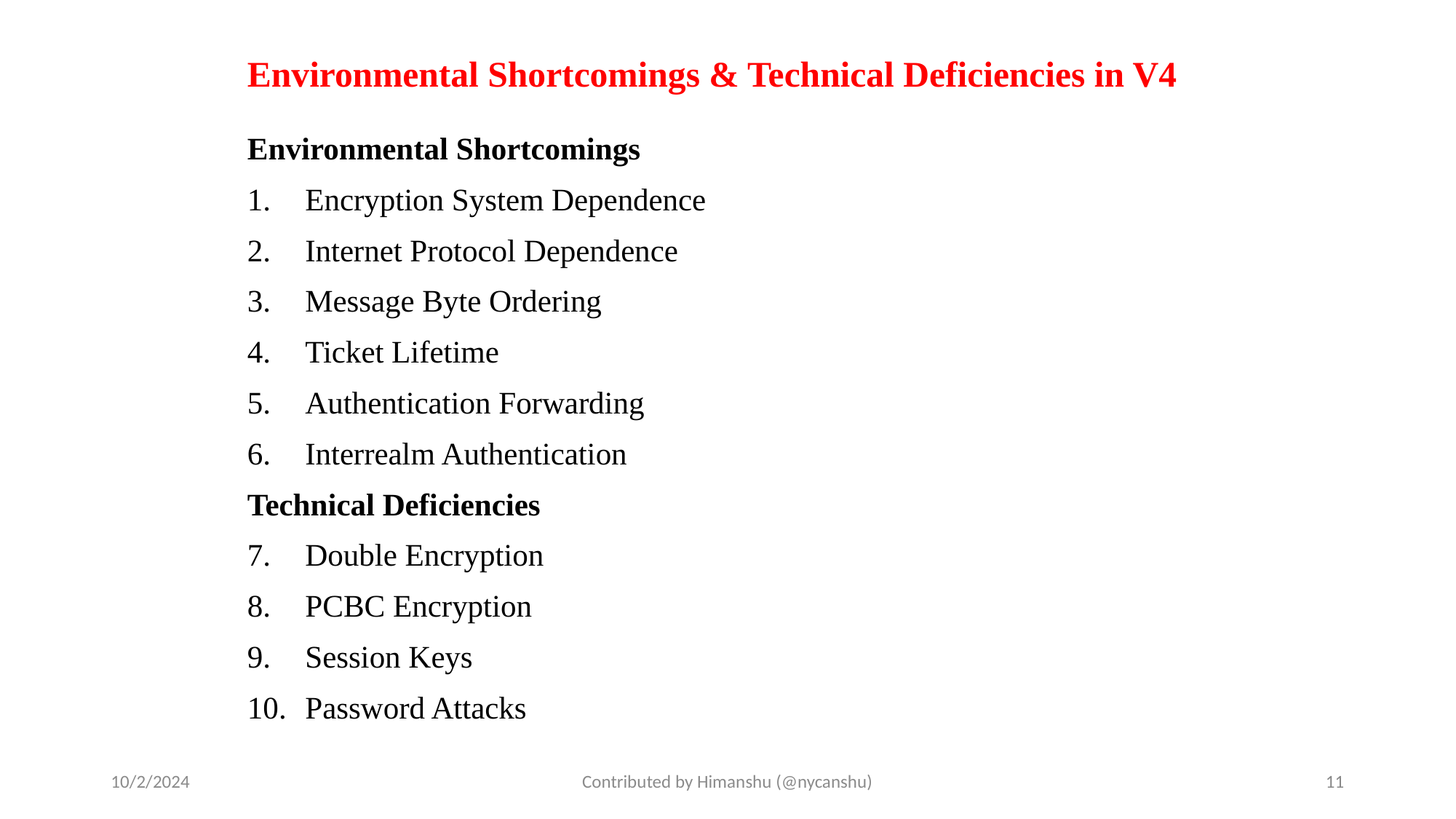

# Environmental Shortcomings & Technical Deficiencies in V4
Environmental Shortcomings
Encryption System Dependence
Internet Protocol Dependence
Message Byte Ordering
Ticket Lifetime
Authentication Forwarding
Interrealm Authentication
Technical Deficiencies
Double Encryption
PCBC Encryption
Session Keys
Password Attacks
10/2/2024
Contributed by Himanshu (@nycanshu)
11